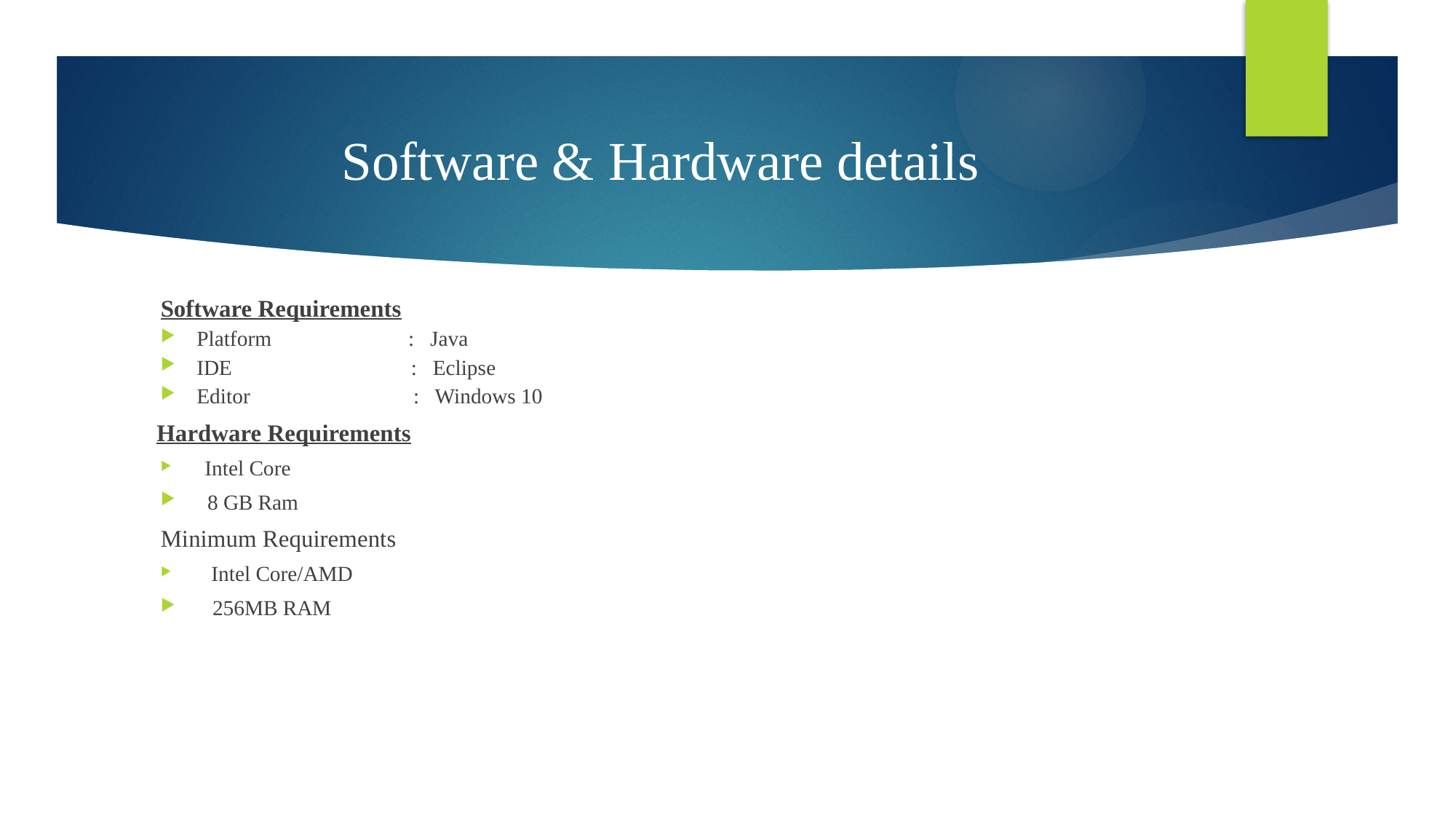

# Software & Hardware details
Software Requirements
Platform                          :   Java
IDE                                  :   Eclipse
Editor                               :   Windows 10
  Hardware Requirements
  Intel Core
  8 GB Ram
Minimum Requirements
   Intel Core/AMD
   256MB RAM

Hp